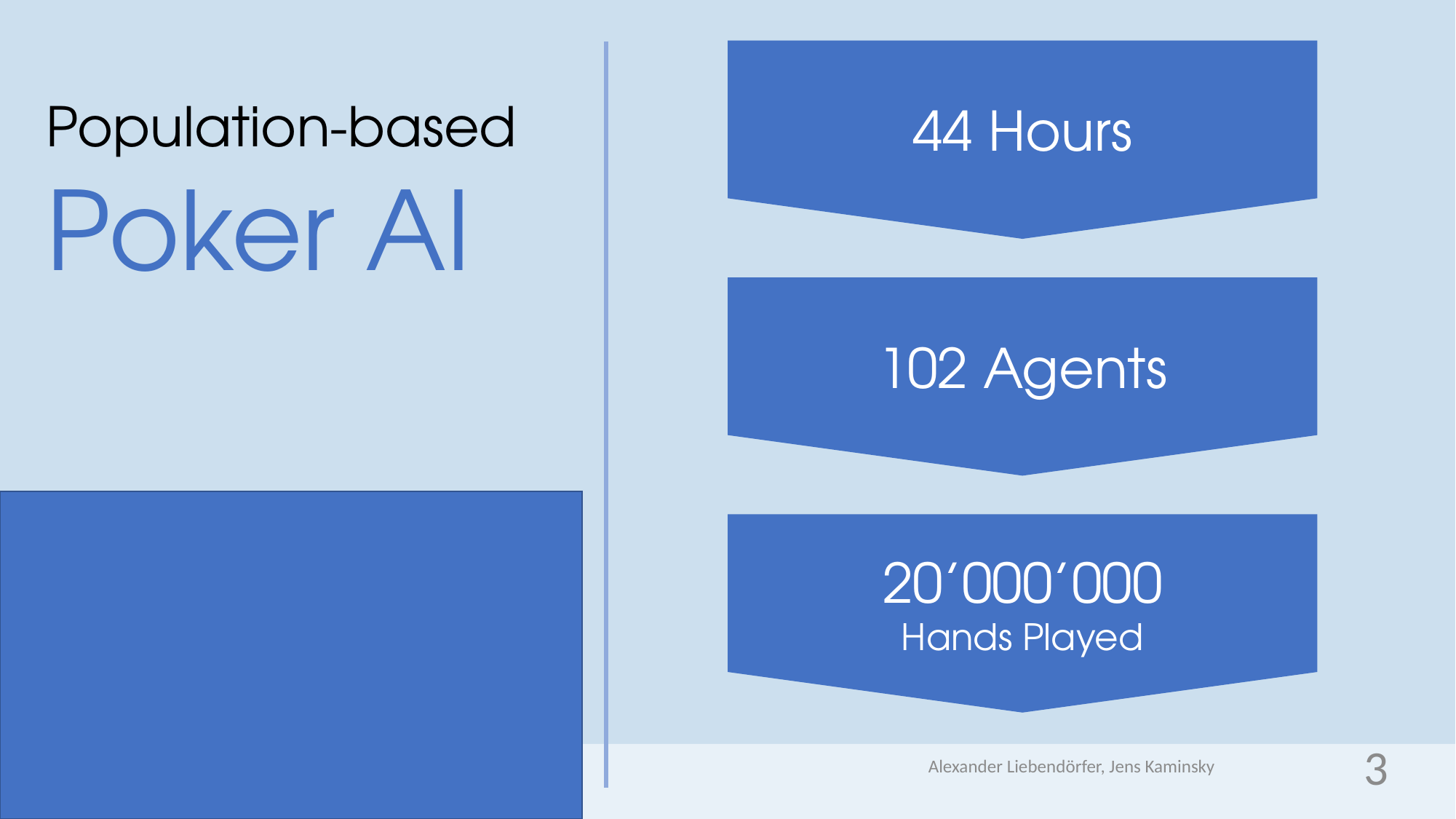

44 Hours
Population-based Poker AI
102 Agents
20’000’000
Hands Played

Alexander Liebendörfer, Jens Kaminsky
3